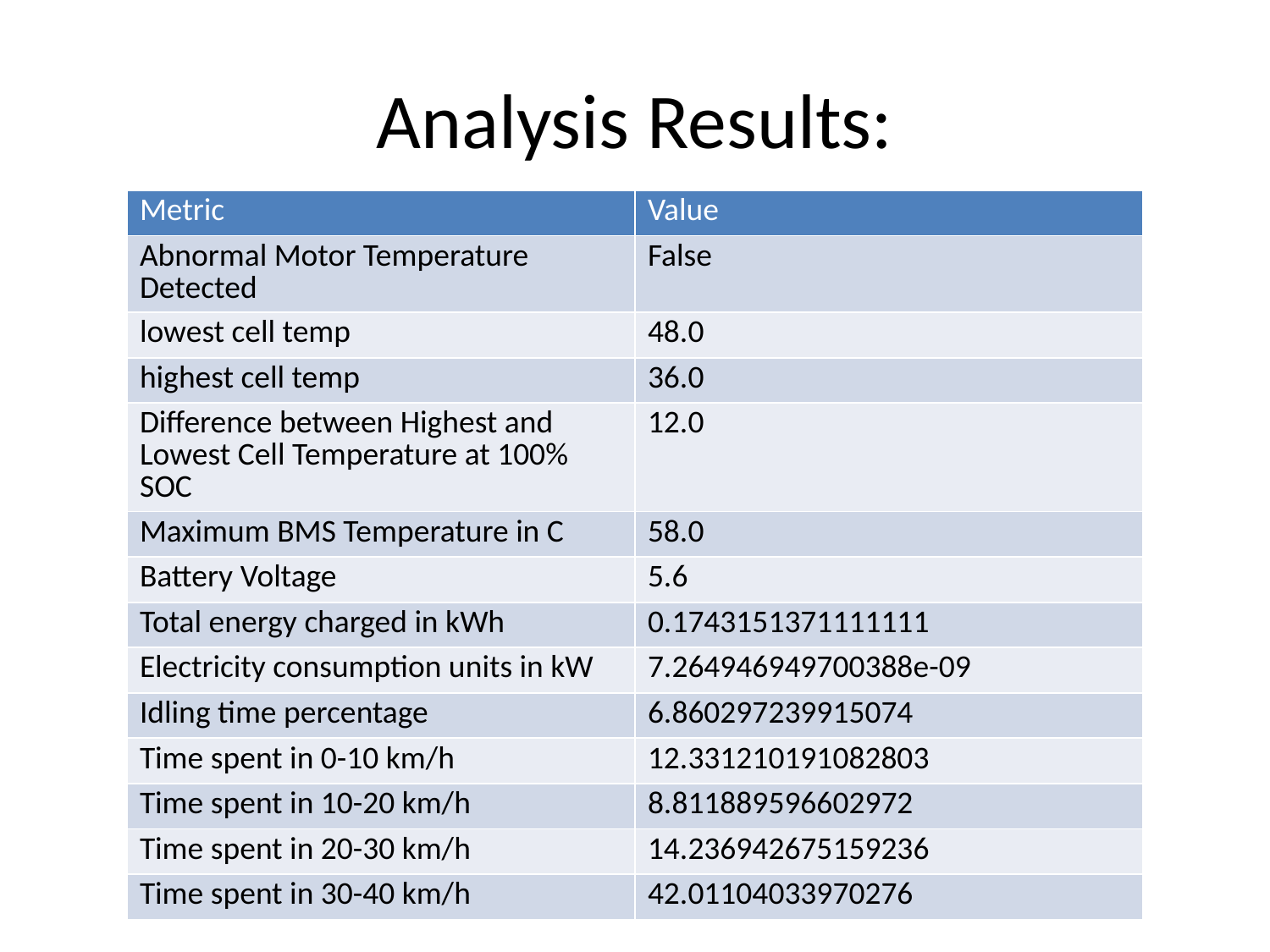

# Analysis Results:
| Metric | Value |
| --- | --- |
| Abnormal Motor Temperature Detected | False |
| lowest cell temp | 48.0 |
| highest cell temp | 36.0 |
| Difference between Highest and Lowest Cell Temperature at 100% SOC | 12.0 |
| Maximum BMS Temperature in C | 58.0 |
| Battery Voltage | 5.6 |
| Total energy charged in kWh | 0.1743151371111111 |
| Electricity consumption units in kW | 7.264946949700388e-09 |
| Idling time percentage | 6.860297239915074 |
| Time spent in 0-10 km/h | 12.331210191082803 |
| Time spent in 10-20 km/h | 8.811889596602972 |
| Time spent in 20-30 km/h | 14.236942675159236 |
| Time spent in 30-40 km/h | 42.01104033970276 |